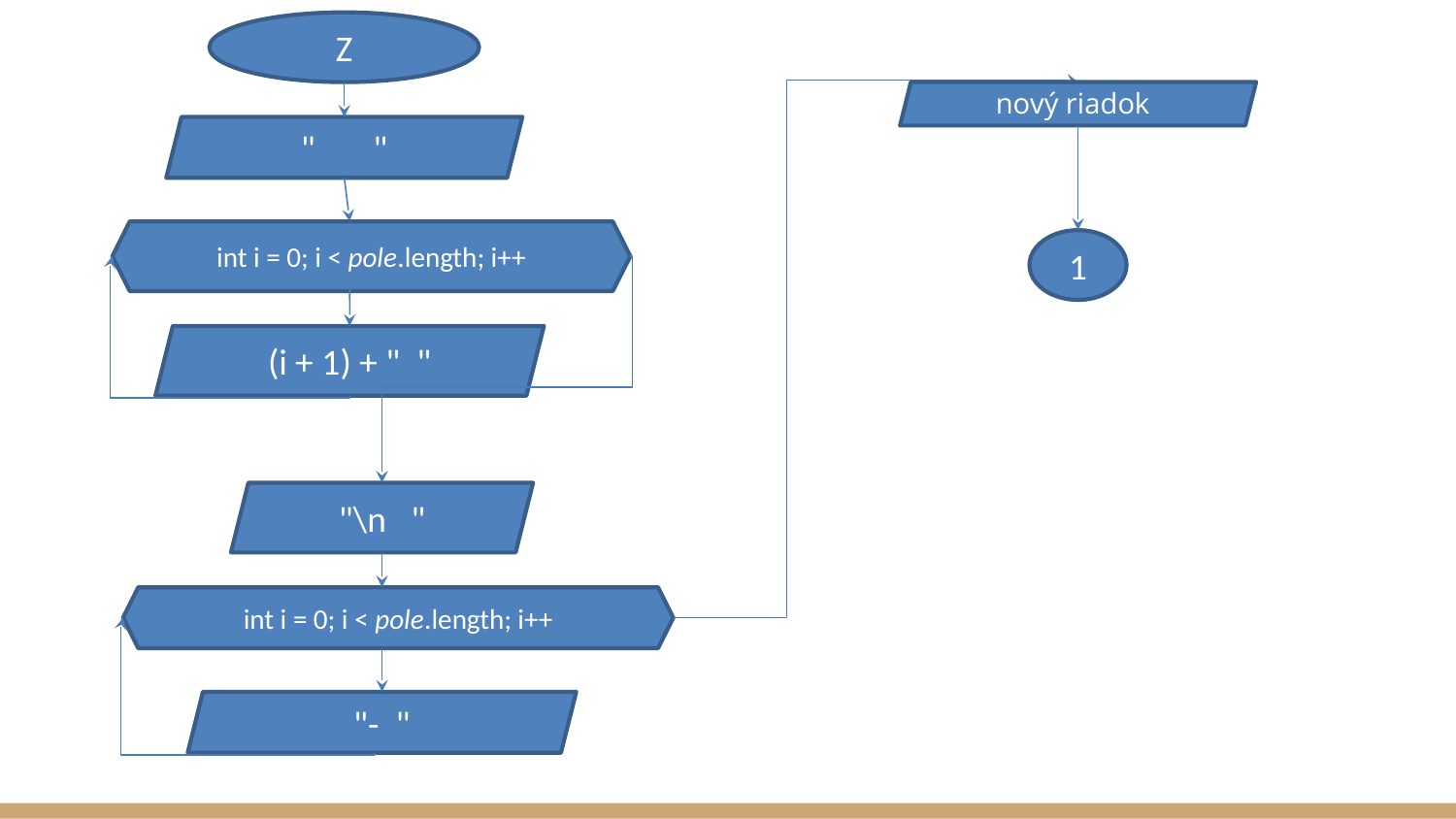

Z
nový riadok

"       "
int i = 0; i < pole.length; i++
1
(i + 1) + "  "
"\n   "
int i = 0; i < pole.length; i++
"-  "